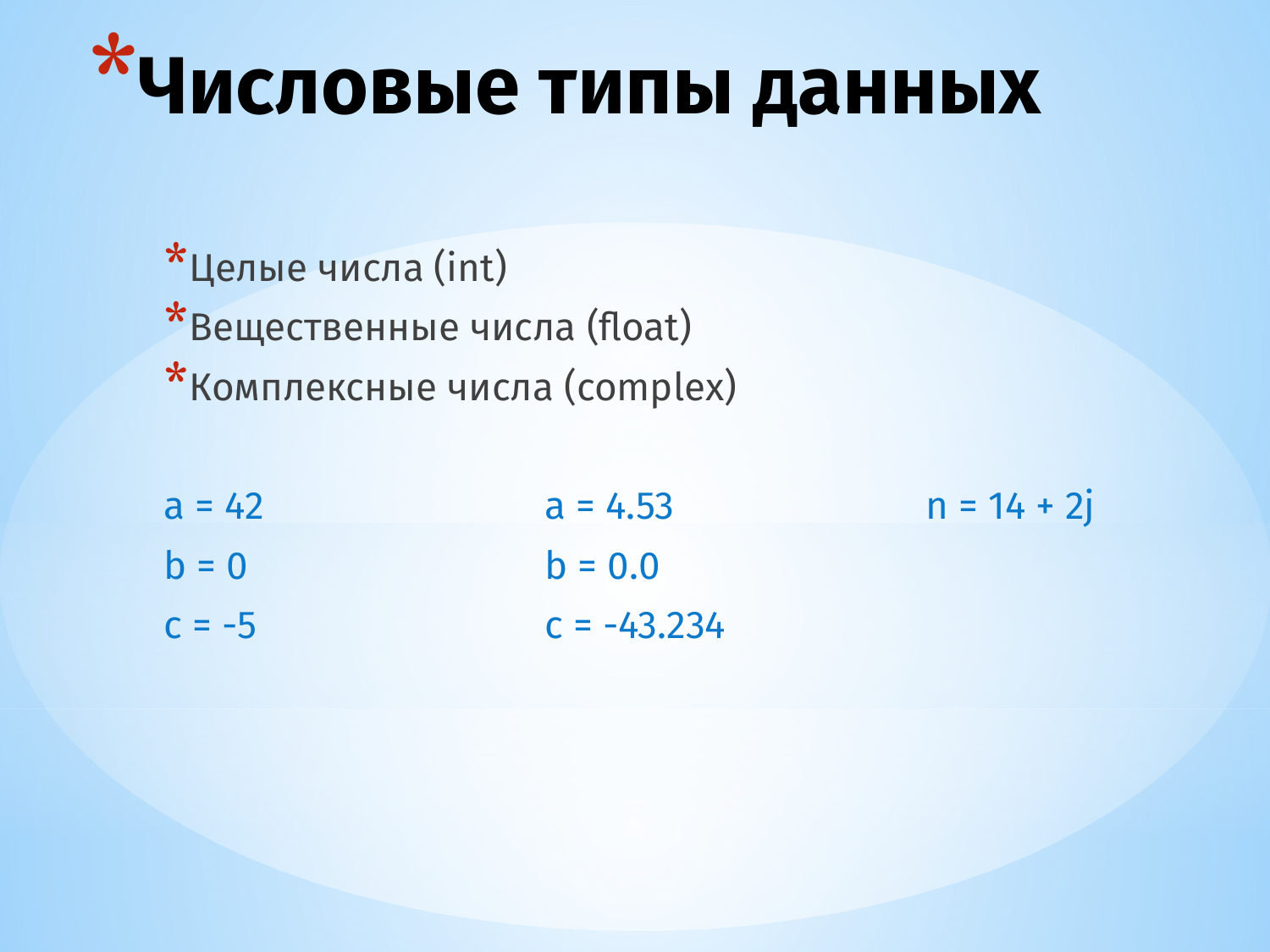

# Числовые типы данных
Целые числа (int)
Вещественные числа (float)
Комплексные числа (complex)

a = 42			a = 4.53		n = 14 + 2j
b = 0			b = 0.0
с = -5			c = -43.234